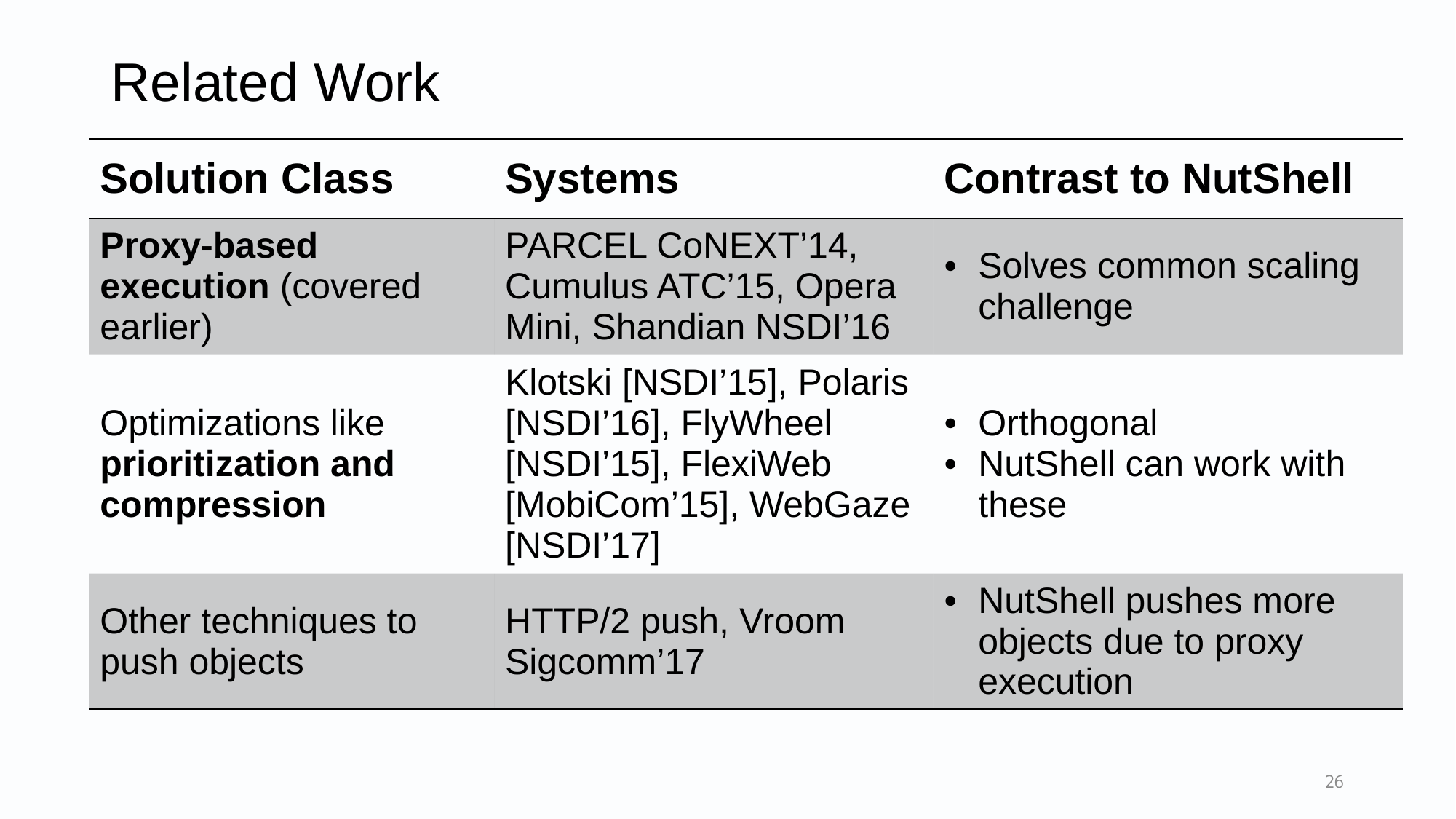

# Related Work
| Solution Class | Systems | Contrast to NutShell |
| --- | --- | --- |
| Proxy-based execution (covered earlier) | PARCEL CoNEXT’14, Cumulus ATC’15, Opera Mini, Shandian NSDI’16 | Solves common scaling challenge |
| Optimizations like prioritization and compression | Klotski [NSDI’15], Polaris [NSDI’16], FlyWheel [NSDI’15], FlexiWeb [MobiCom’15], WebGaze [NSDI’17] | Orthogonal NutShell can work with these |
| Other techniques to push objects | HTTP/2 push, Vroom Sigcomm’17 | NutShell pushes more objects due to proxy execution |
26